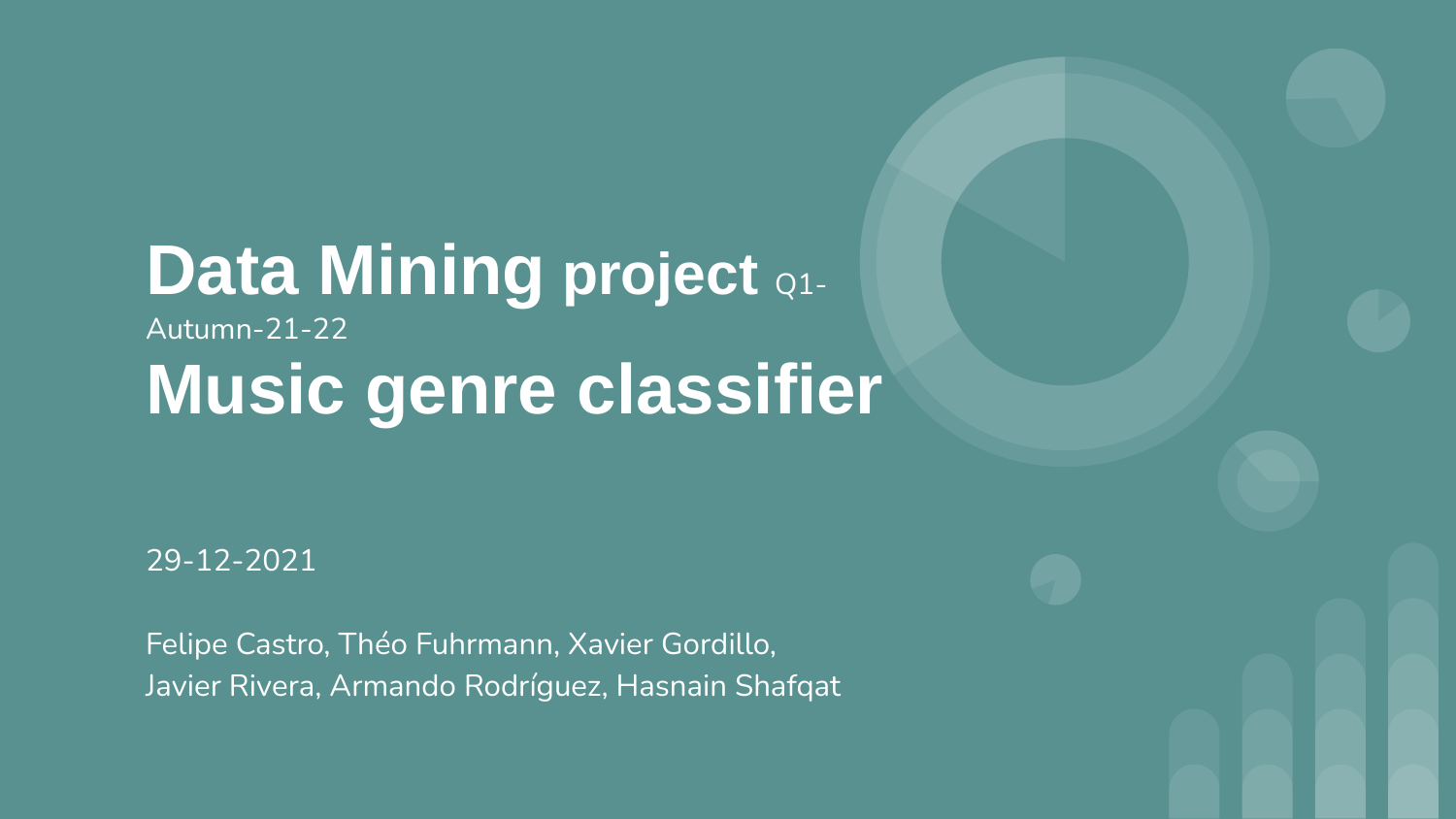

# Data Mining project Q1-Autumn-21-22
Music genre classifier
29-12-2021

Felipe Castro, Théo Fuhrmann, Xavier Gordillo,
Javier Rivera, Armando Rodríguez, Hasnain Shafqat